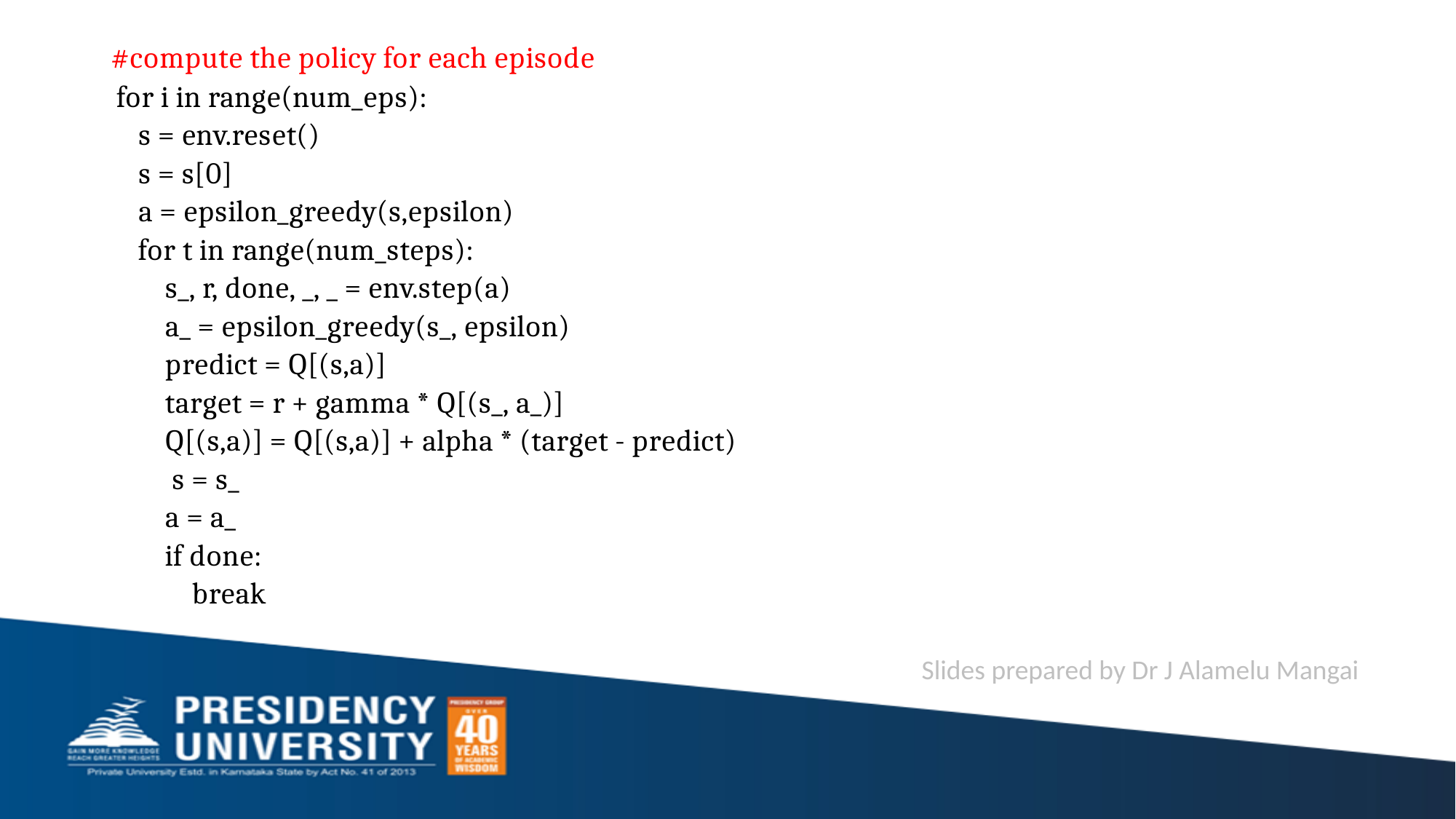

#compute the policy for each episode
 for i in range(num_eps):
    s = env.reset()
    s = s[0]
    a = epsilon_greedy(s,epsilon)
    for t in range(num_steps):
        s_, r, done, _, _ = env.step(a)
        a_ = epsilon_greedy(s_, epsilon)
        predict = Q[(s,a)]
        target = r + gamma * Q[(s_, a_)]
        Q[(s,a)] = Q[(s,a)] + alpha * (target - predict)
         s = s_
        a = a_
        if done:
            break